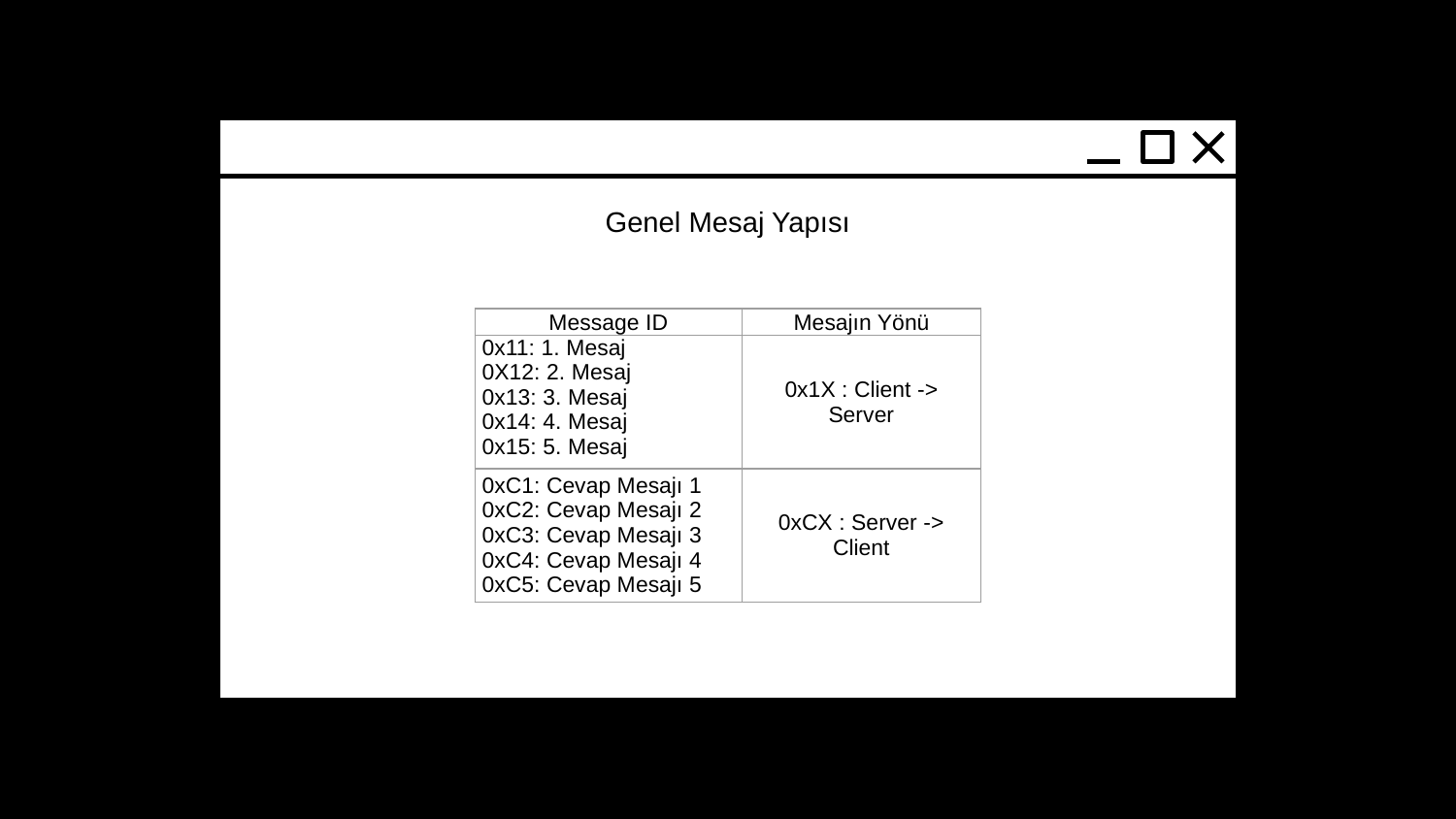

Genel Mesaj Yapısı
| Message ID | Mesajın Yönü |
| --- | --- |
| 0x11: 1. Mesaj 0X12: 2. Mesaj 0x13: 3. Mesaj 0x14: 4. Mesaj 0x15: 5. Mesaj | 0x1X : Client -> Server |
| 0xC1: Cevap Mesajı 1 0xC2: Cevap Mesajı 2 0xC3: Cevap Mesajı 3 0xC4: Cevap Mesajı 4 0xC5: Cevap Mesajı 5 | 0xCX : Server -> Client |